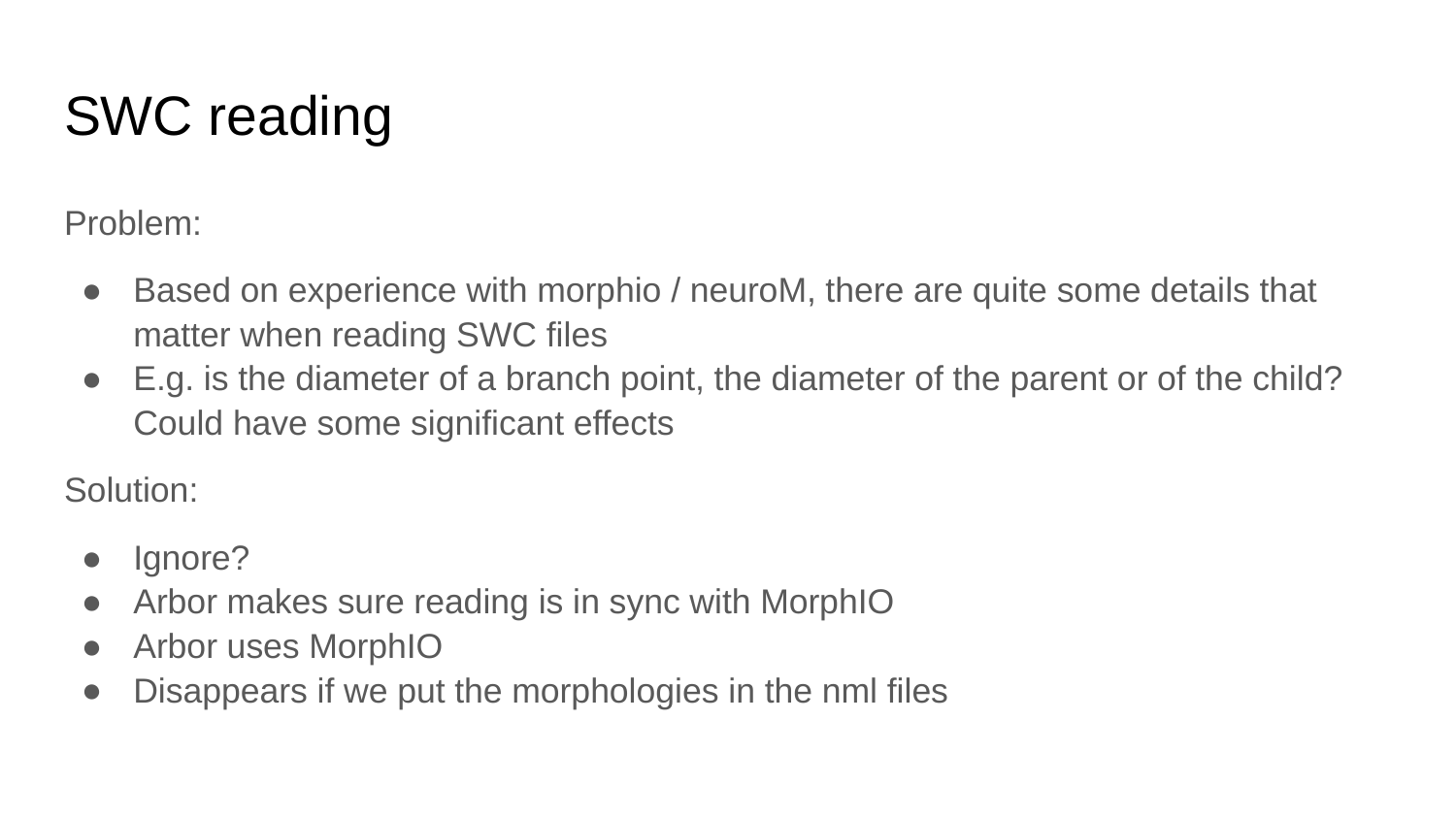

# SWC reading
Problem:
Based on experience with morphio / neuroM, there are quite some details that matter when reading SWC files
E.g. is the diameter of a branch point, the diameter of the parent or of the child? Could have some significant effects
Solution:
Ignore?
Arbor makes sure reading is in sync with MorphIO
Arbor uses MorphIO
Disappears if we put the morphologies in the nml files